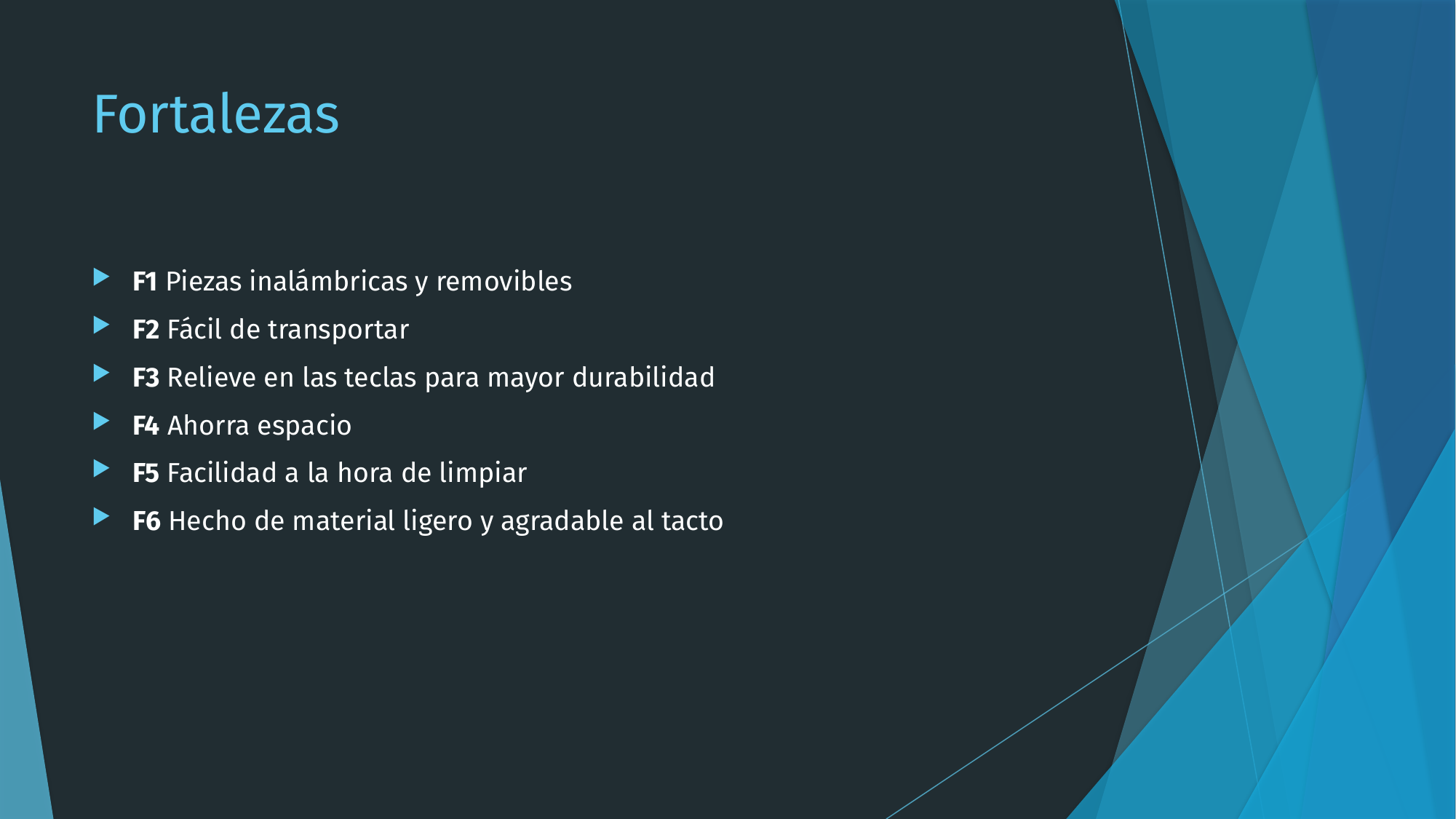

# Fortalezas
F1 Piezas inalámbricas y removibles
F2 Fácil de transportar
F3 Relieve en las teclas para mayor durabilidad
F4 Ahorra espacio
F5 Facilidad a la hora de limpiar
F6 Hecho de material ligero y agradable al tacto